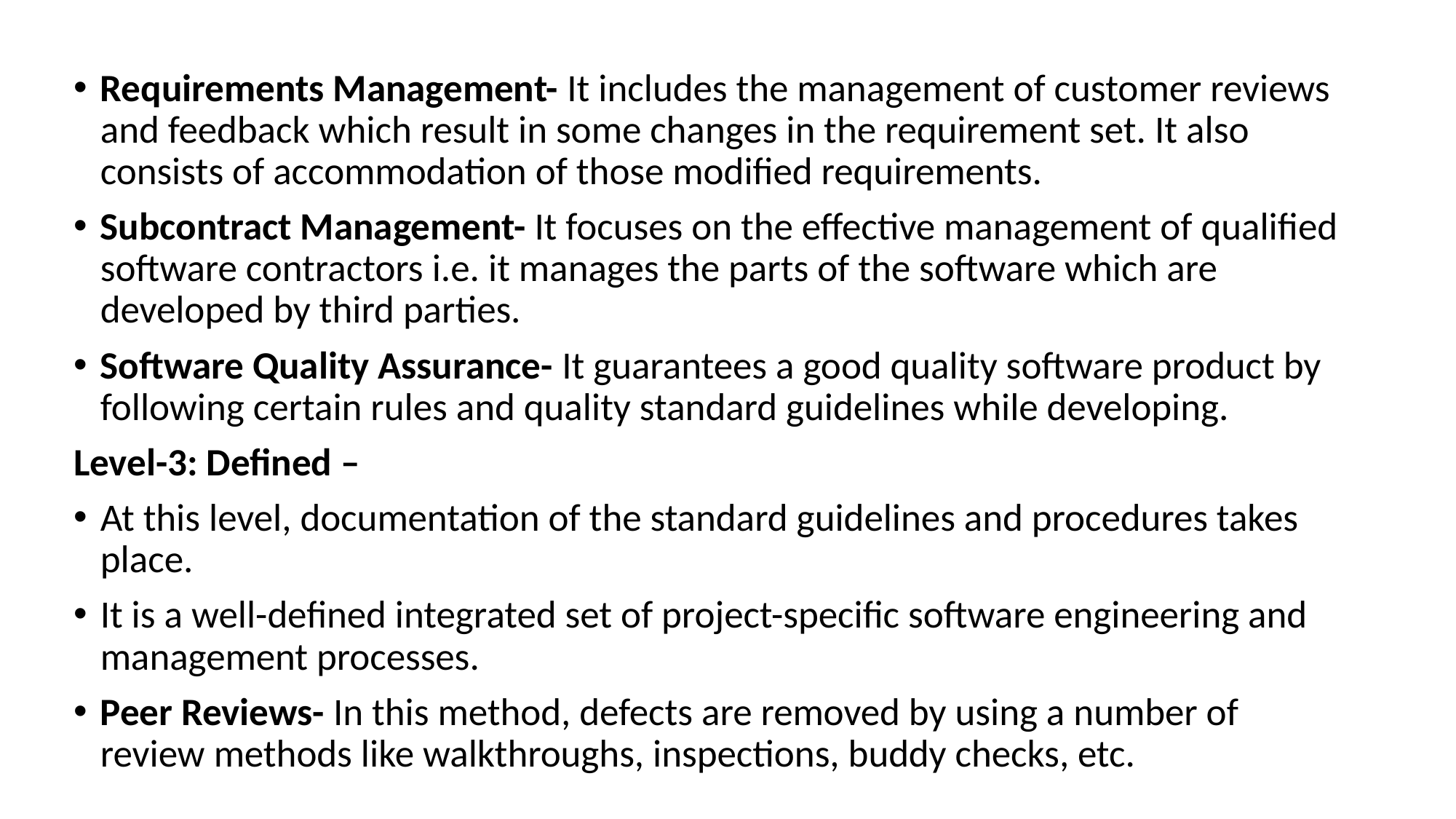

Requirements Management- It includes the management of customer reviews and feedback which result in some changes in the requirement set. It also consists of accommodation of those modified requirements.
Subcontract Management- It focuses on the effective management of qualified software contractors i.e. it manages the parts of the software which are developed by third parties.
Software Quality Assurance- It guarantees a good quality software product by following certain rules and quality standard guidelines while developing.
Level-3: Defined –
At this level, documentation of the standard guidelines and procedures takes place.
It is a well-defined integrated set of project-specific software engineering and management processes.
Peer Reviews- In this method, defects are removed by using a number of review methods like walkthroughs, inspections, buddy checks, etc.